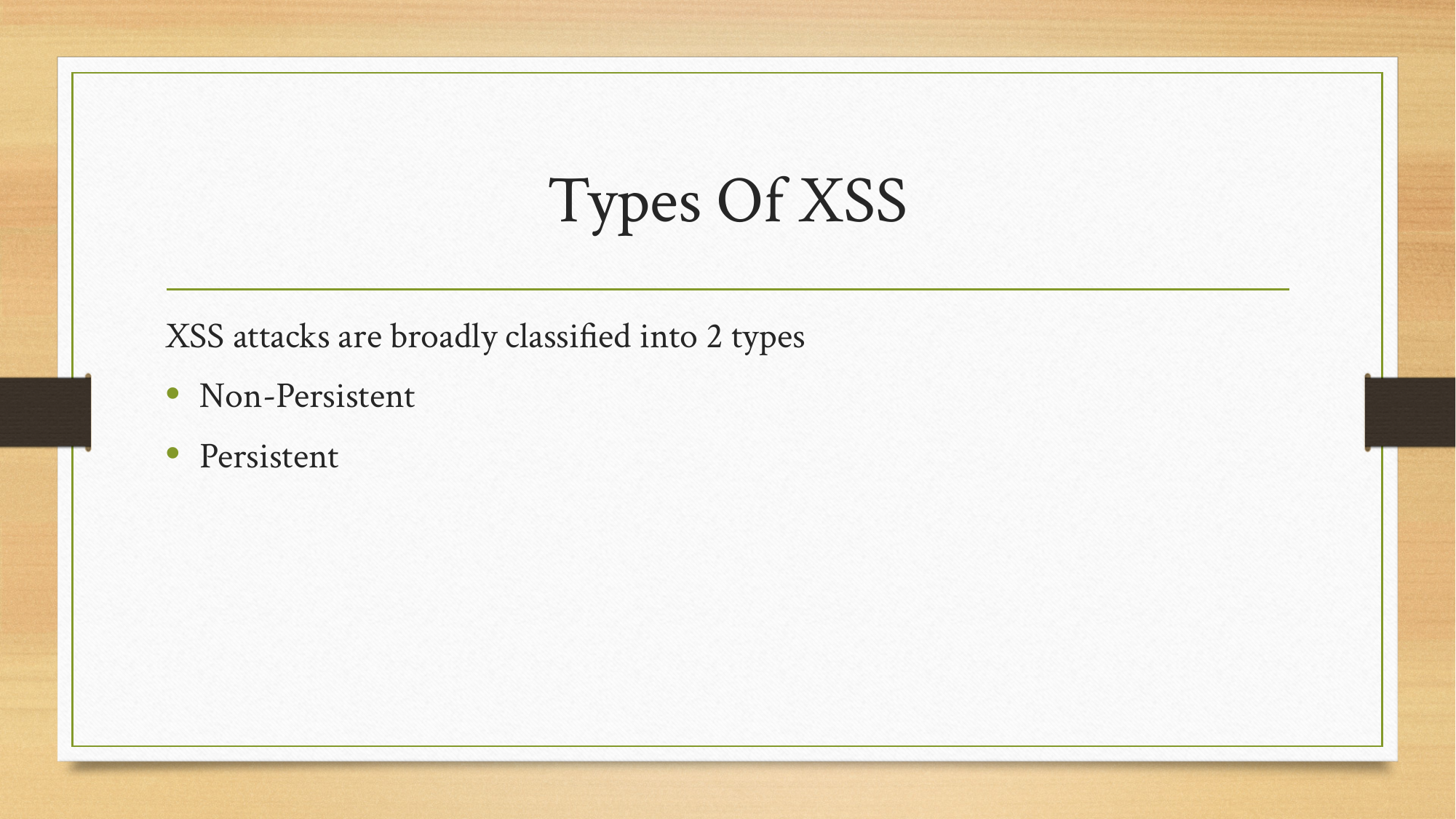

# Types Of XSS
XSS attacks are broadly classified into 2 types
Non-Persistent
Persistent